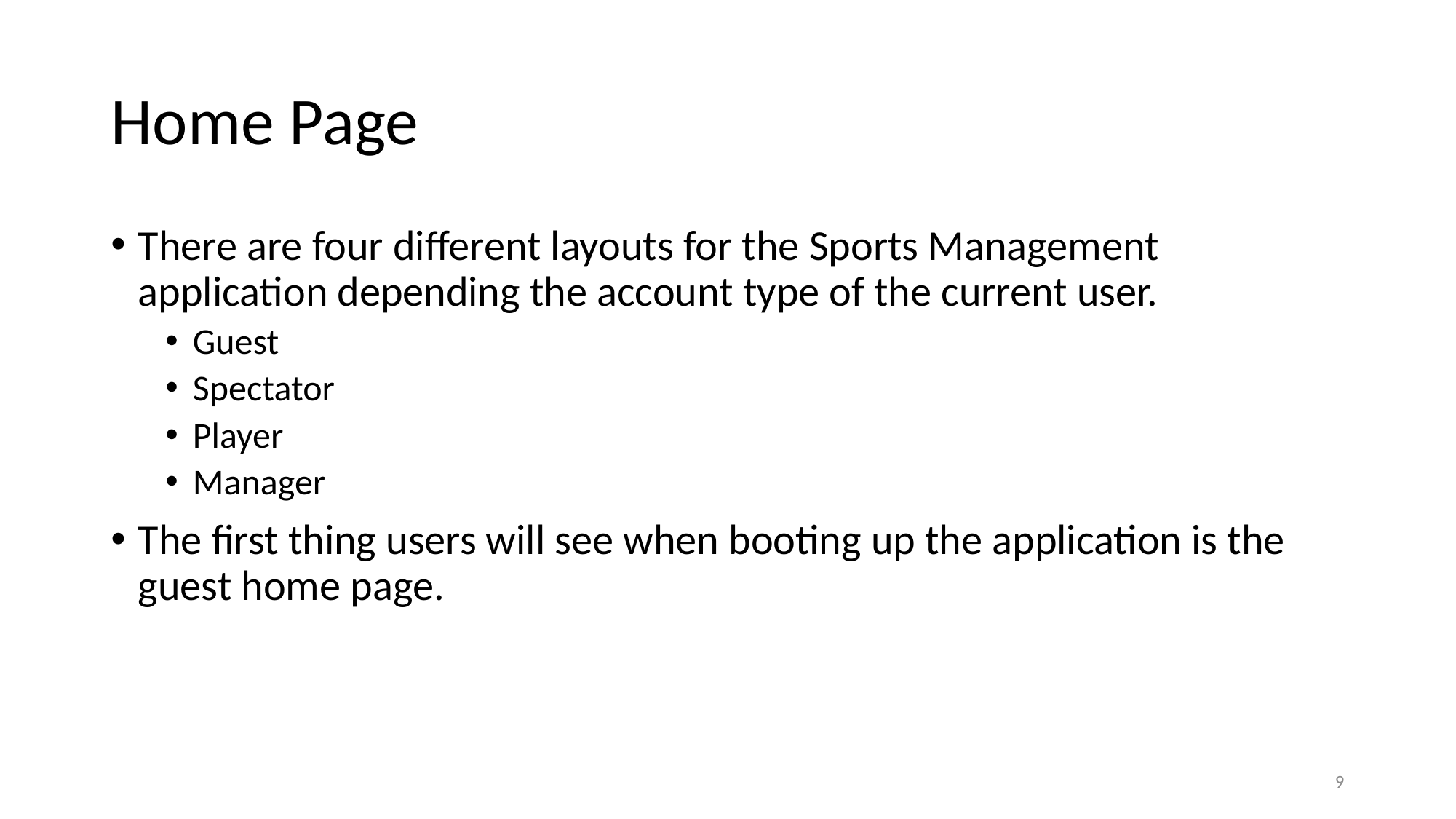

# Home Page
There are four different layouts for the Sports Management application depending the account type of the current user.
Guest
Spectator
Player
Manager
The first thing users will see when booting up the application is the guest home page.
9